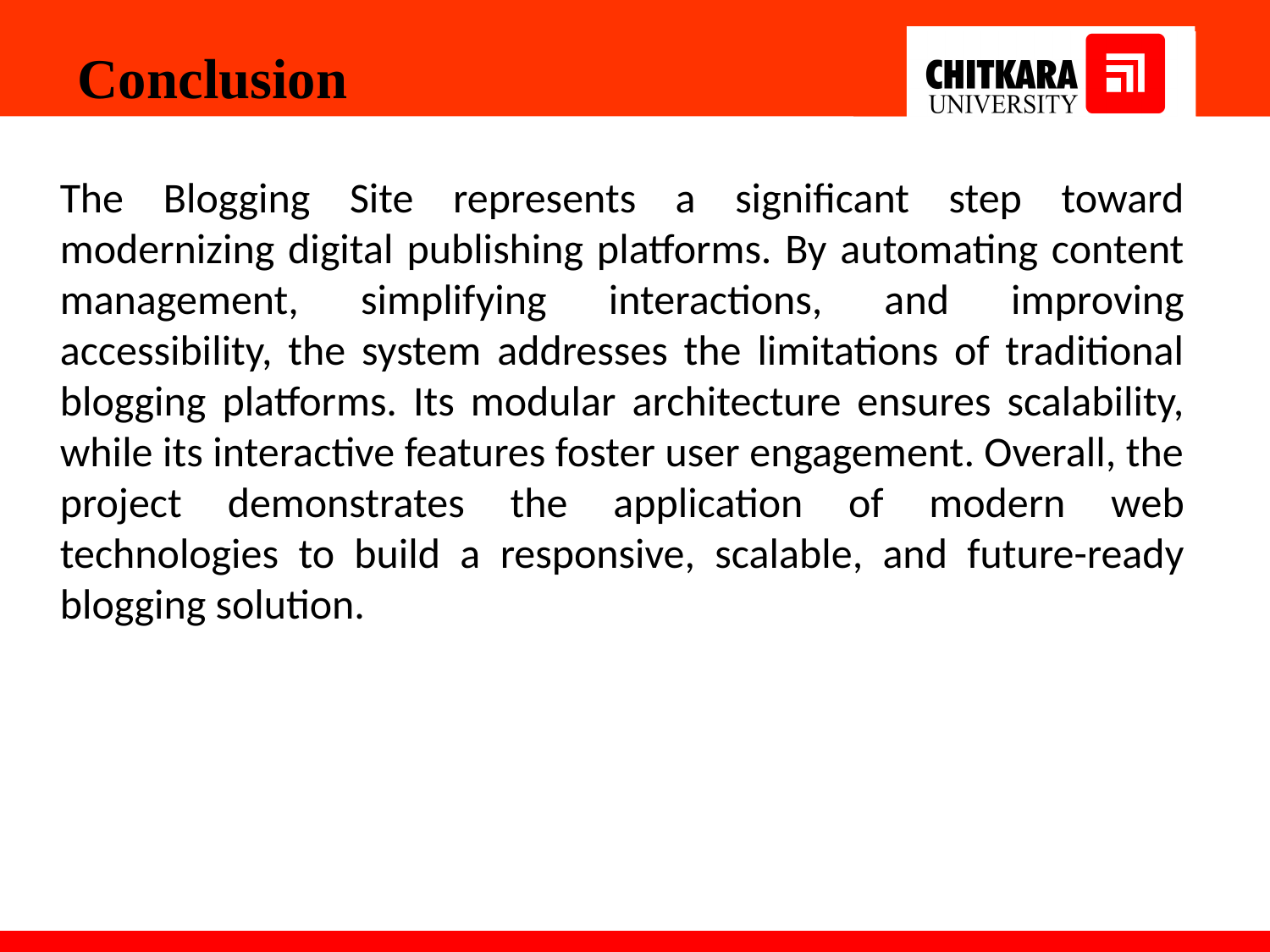

Conclusion
The Blogging Site represents a significant step toward modernizing digital publishing platforms. By automating content management, simplifying interactions, and improving accessibility, the system addresses the limitations of traditional blogging platforms. Its modular architecture ensures scalability, while its interactive features foster user engagement. Overall, the project demonstrates the application of modern web technologies to build a responsive, scalable, and future-ready blogging solution.